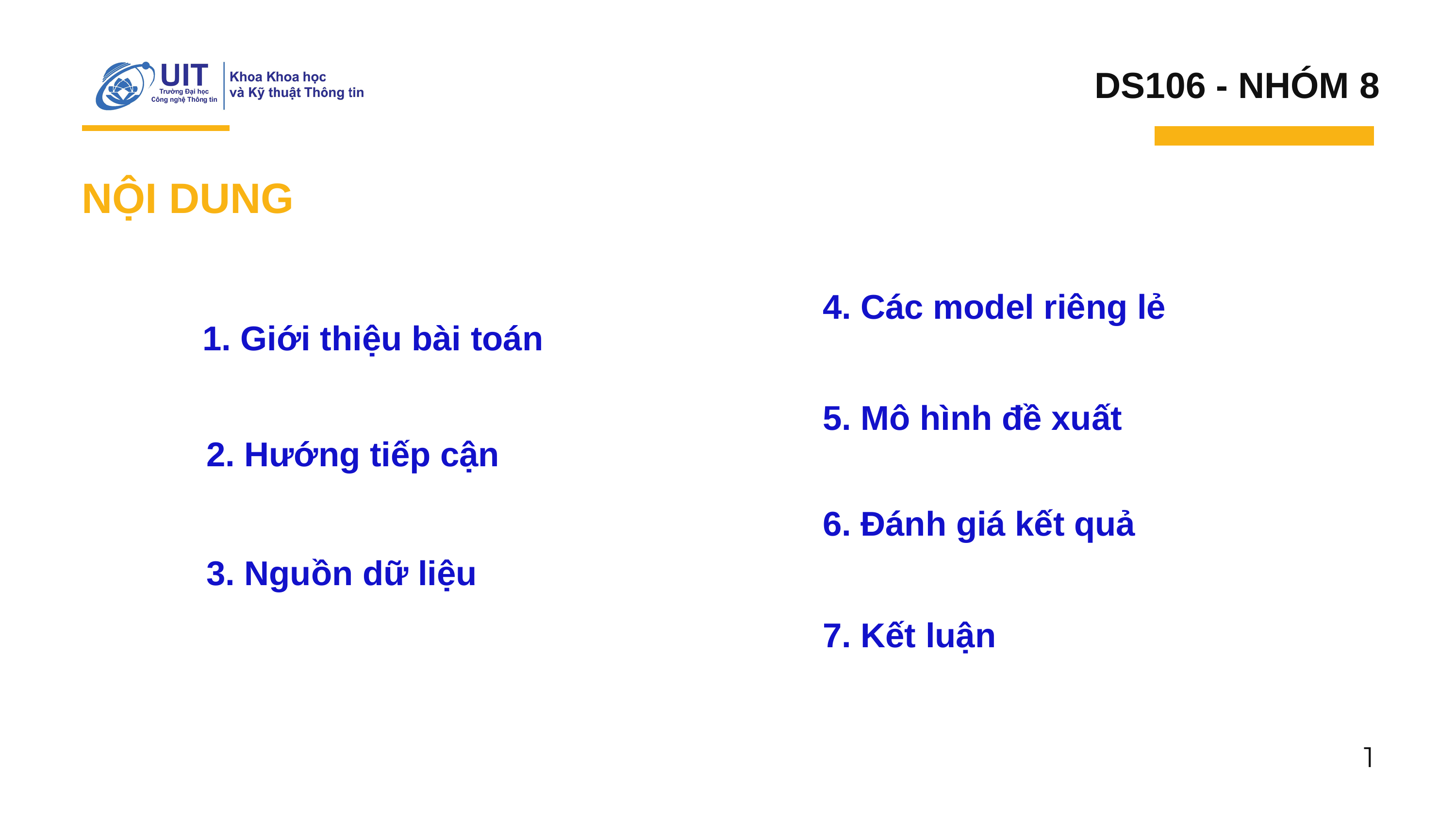

DS106 - NHÓM 8

NỘI DUNG
4. Các model riêng lẻ
1. Giới thiệu bài toán
5. Mô hình đề xuất
2. Hướng tiếp cận
6. Đánh giá kết quả
3. Nguồn dữ liệu
7. Kết luận
1